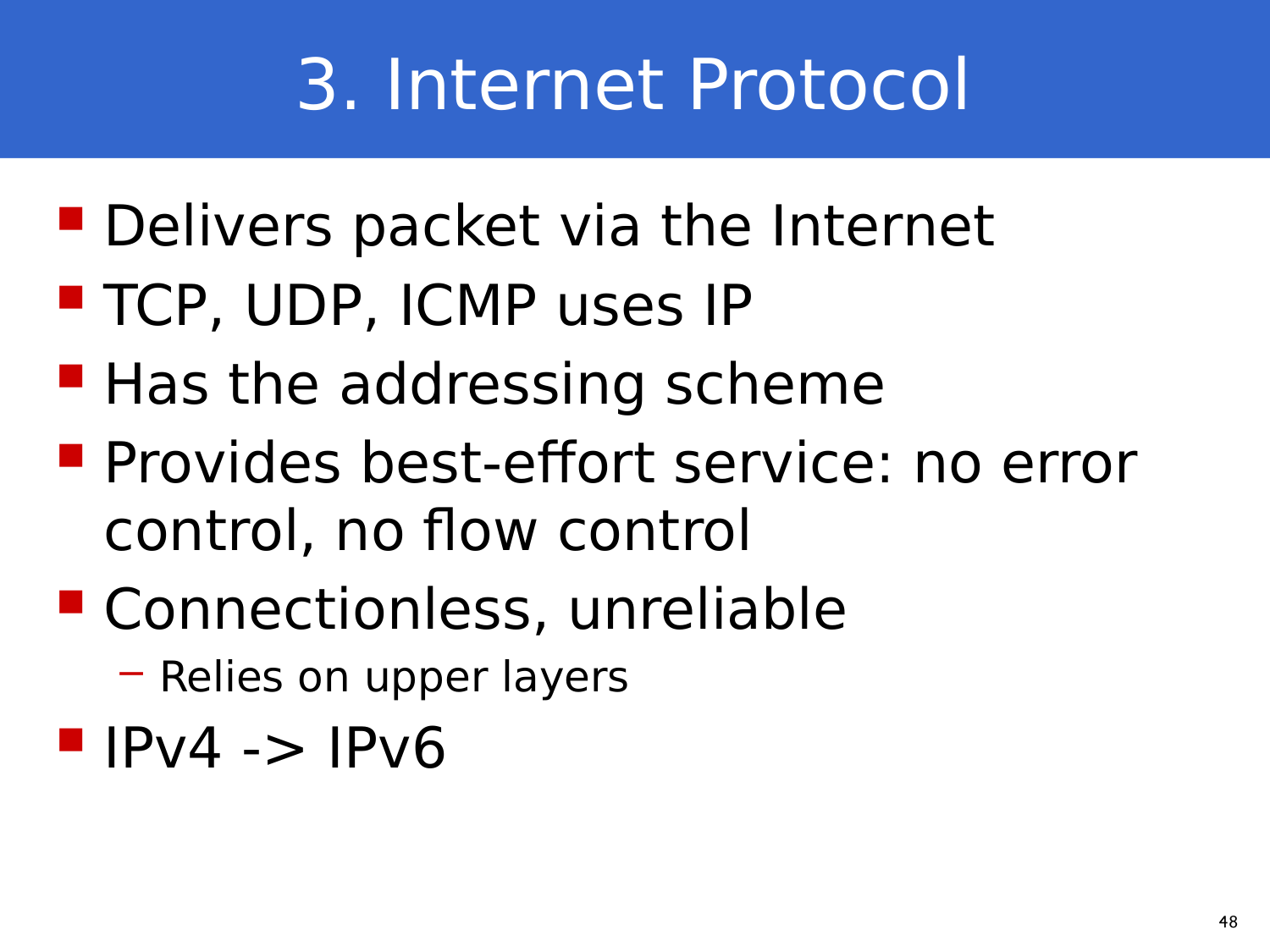

# 3. Internet Protocol
Delivers packet via the Internet
TCP, UDP, ICMP uses IP
Has the addressing scheme
Provides best-effort service: no error control, no flow control
Connectionless, unreliable
Relies on upper layers
IPv4 -> IPv6